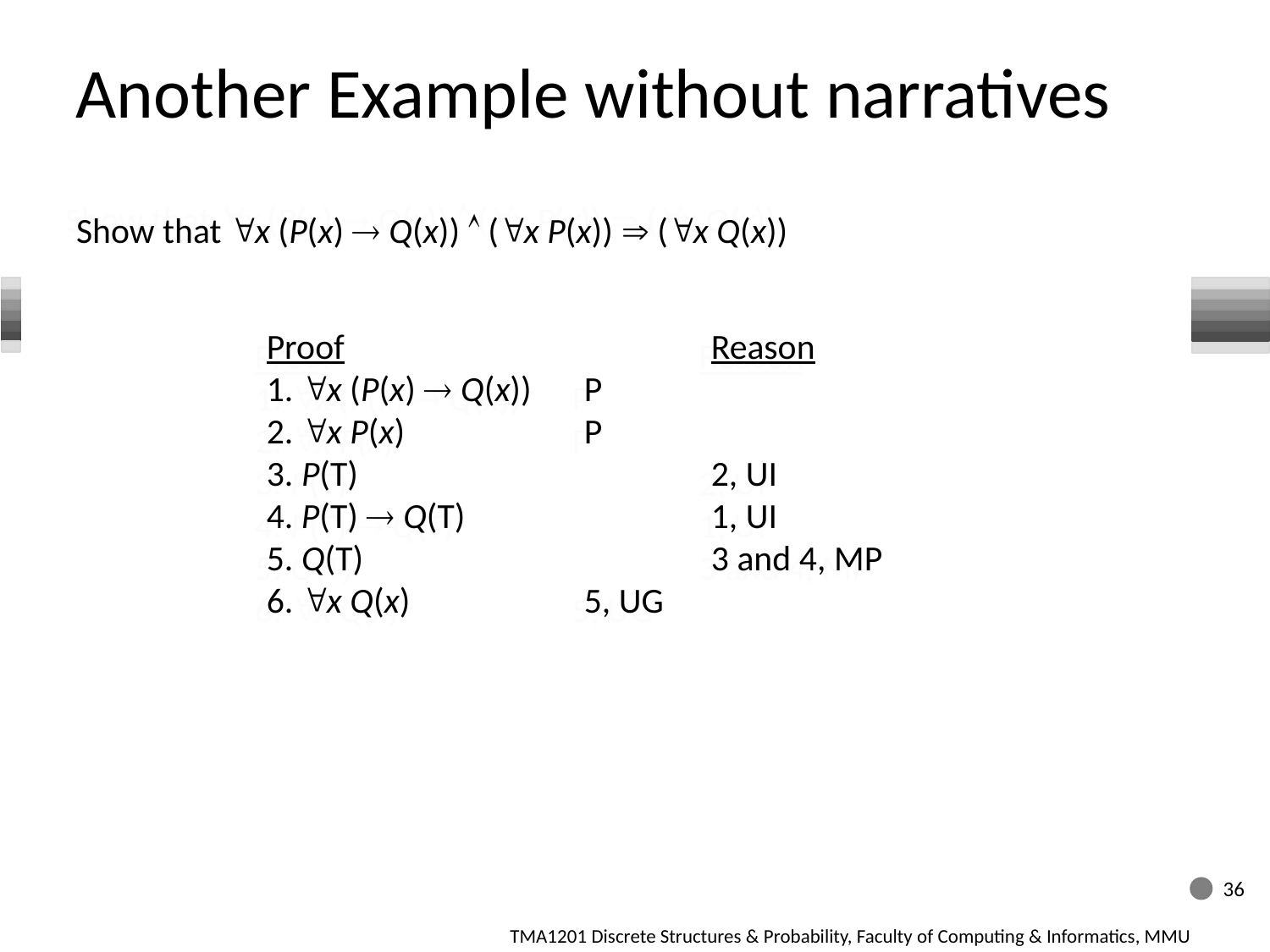

Another Example without narratives
# Show that ∀x (P(x) → Q(x)) ∧ (∀x P(x)) ⇒ (∀x Q(x))
Proof  			Reason
1. ∀x (P(x) → Q(x))	P
2. ∀x P(x)		P
3. P(T)			2, UI
4. P(T) → Q(T)		1, UI
5. Q(T)			3 and 4, MP
6. ∀x Q(x)		5, UG
36
TMA1201 Discrete Structures & Probability, Faculty of Computing & Informatics, MMU